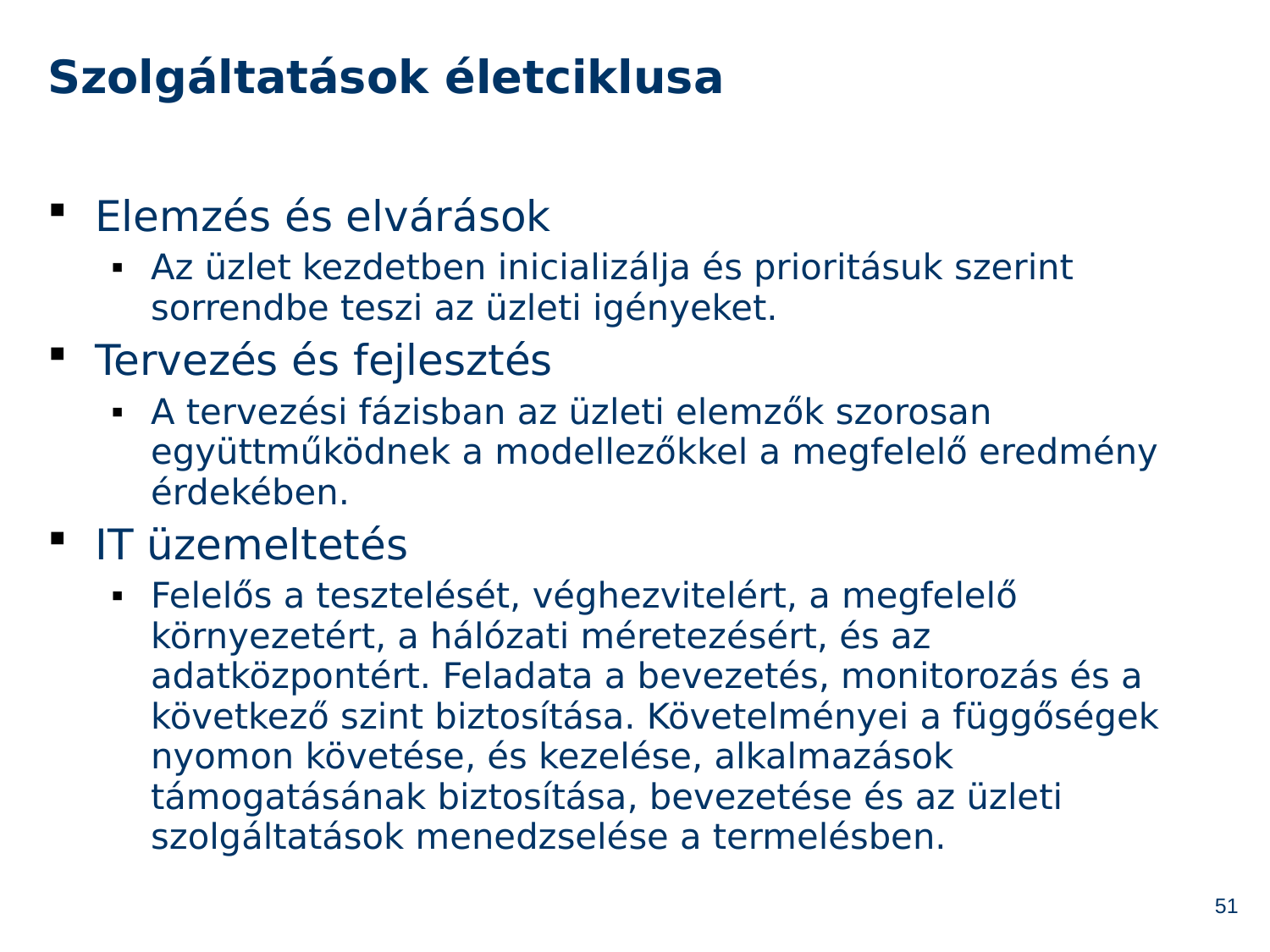

# Szolgáltatások életciklusa
Elemzés és elvárások
Az üzlet kezdetben inicializálja és prioritásuk szerint sorrendbe teszi az üzleti igényeket.
Tervezés és fejlesztés
A tervezési fázisban az üzleti elemzők szorosan együttműködnek a modellezőkkel a megfelelő eredmény érdekében.
IT üzemeltetés
Felelős a tesztelését, véghezvitelért, a megfelelő környezetért, a hálózati méretezésért, és az adatközpontért. Feladata a bevezetés, monitorozás és a következő szint biztosítása. Követelményei a függőségek nyomon követése, és kezelése, alkalmazások támogatásának biztosítása, bevezetése és az üzleti szolgáltatások menedzselése a termelésben.
51